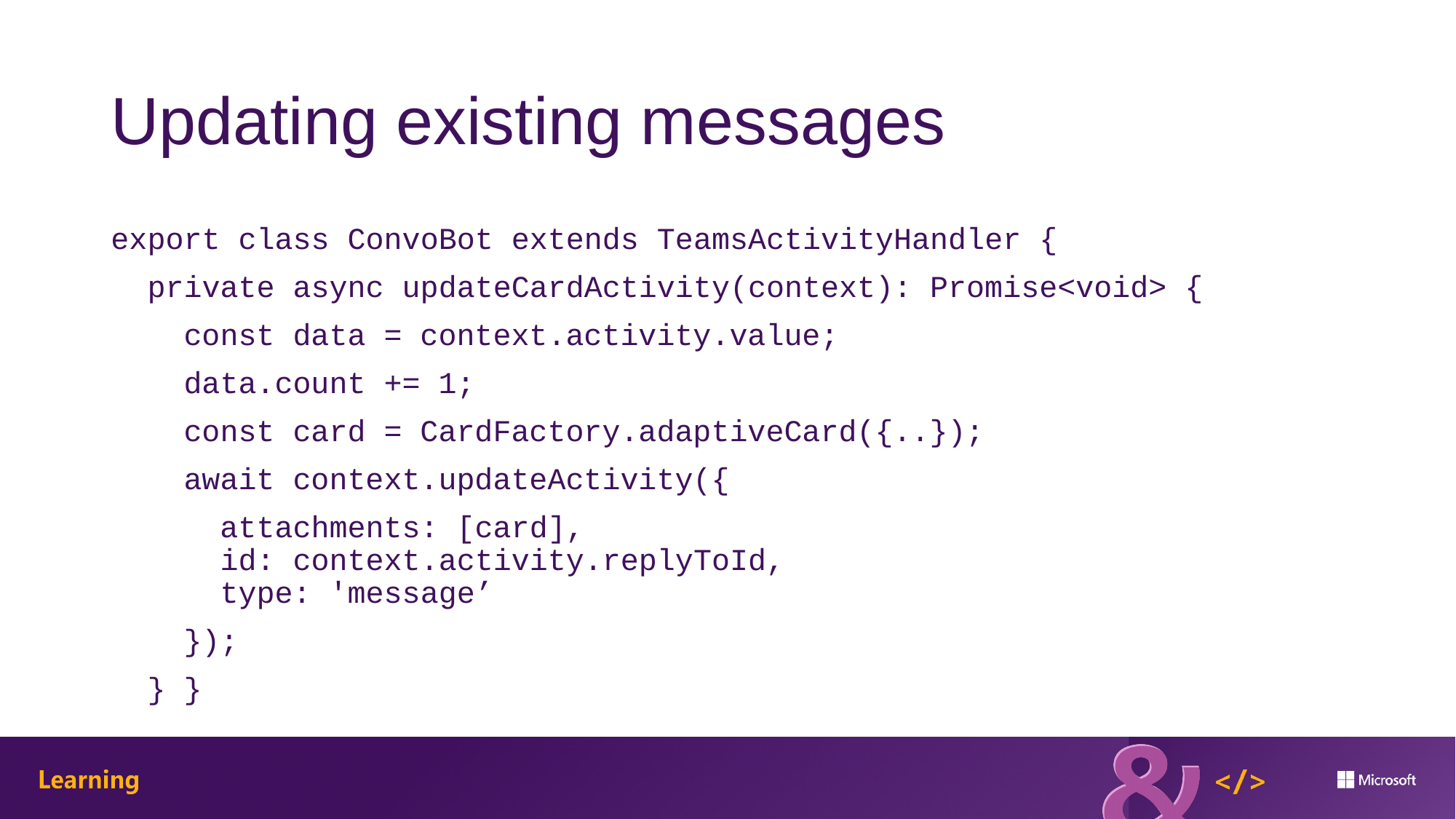

# Updating existing messages
export class ConvoBot extends TeamsActivityHandler {
  private async updateCardActivity(context): Promise<void> {
    const data = context.activity.value;
    data.count += 1;
    const card = CardFactory.adaptiveCard({..});
    await context.updateActivity({
      attachments: [card],
      id: context.activity.replyToId,
      type: 'message’
    });
  } }